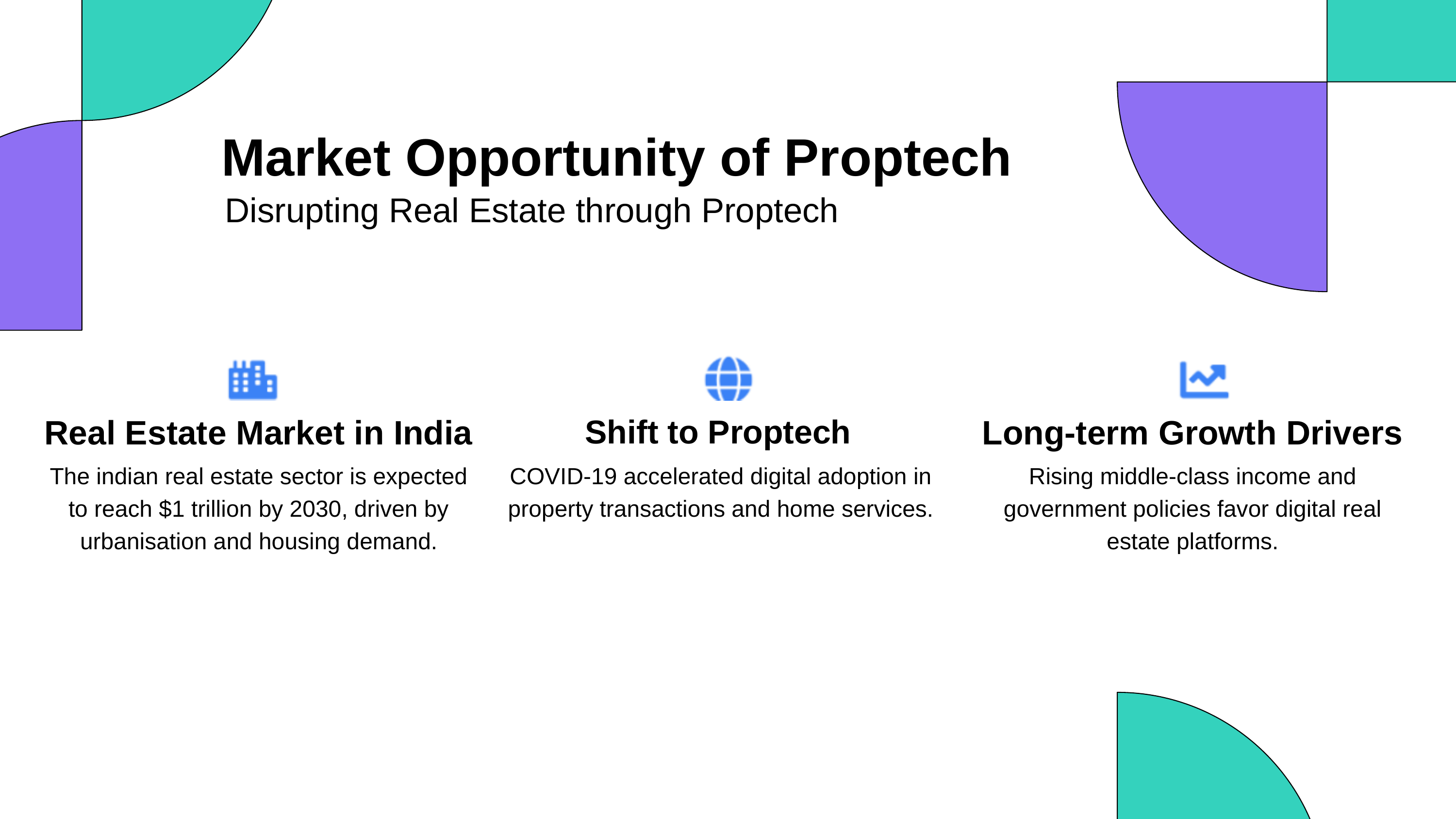

Market Opportunity of Proptech

Disrupting Real Estate through Proptech

Real Estate Market in India
Long-term Growth Drivers
Shift to Proptech

The indian real estate sector is expected to reach $1 trillion by 2030, driven by urbanisation and housing demand.
COVID-19 accelerated digital adoption in property transactions and home services.
Rising middle-class income and government policies favor digital real estate platforms.